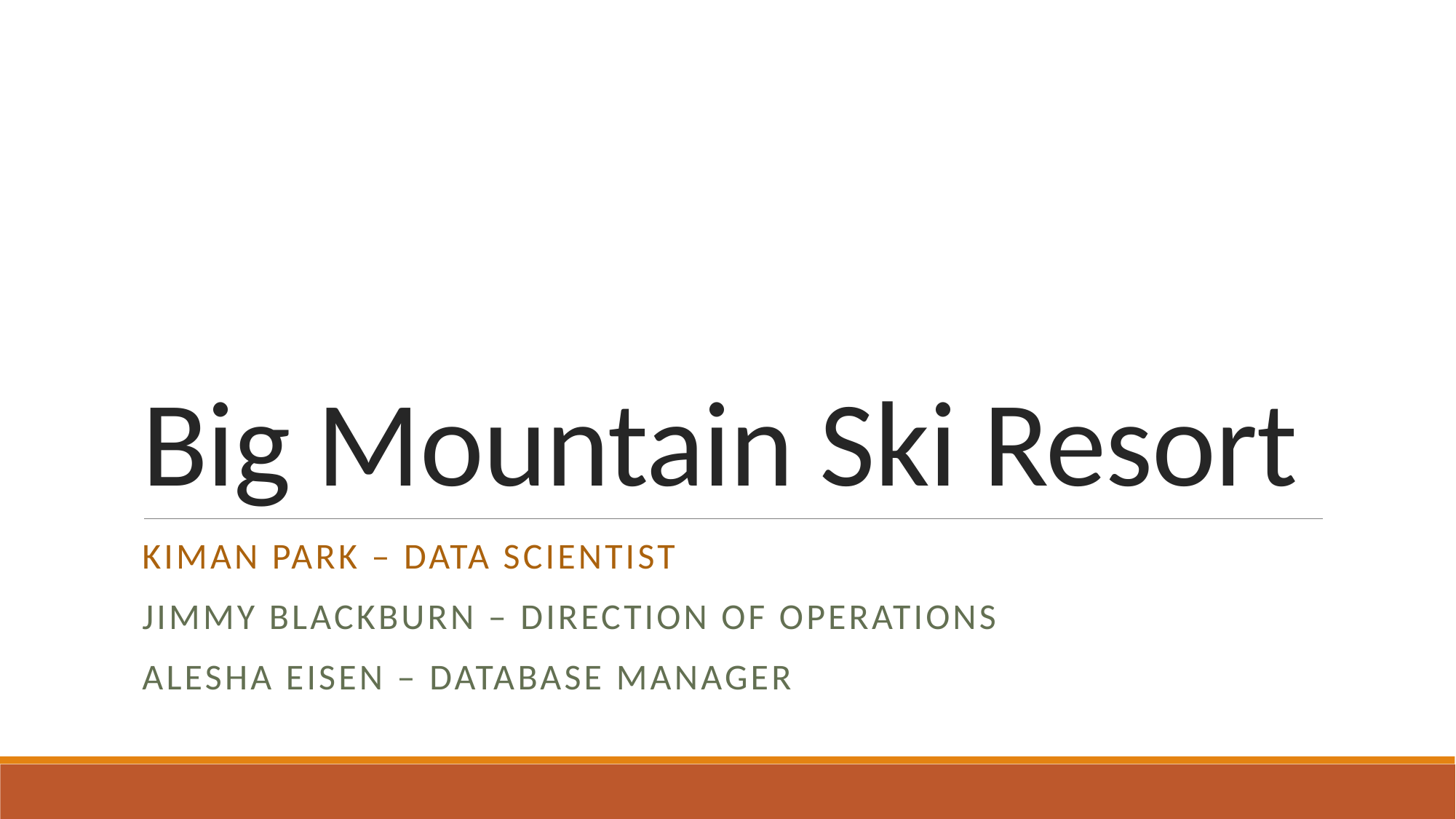

# Big Mountain Ski Resort
Kiman Park – Data Scientist
Jimmy blackburn – direction of operations
Alesha Eisen – database manager